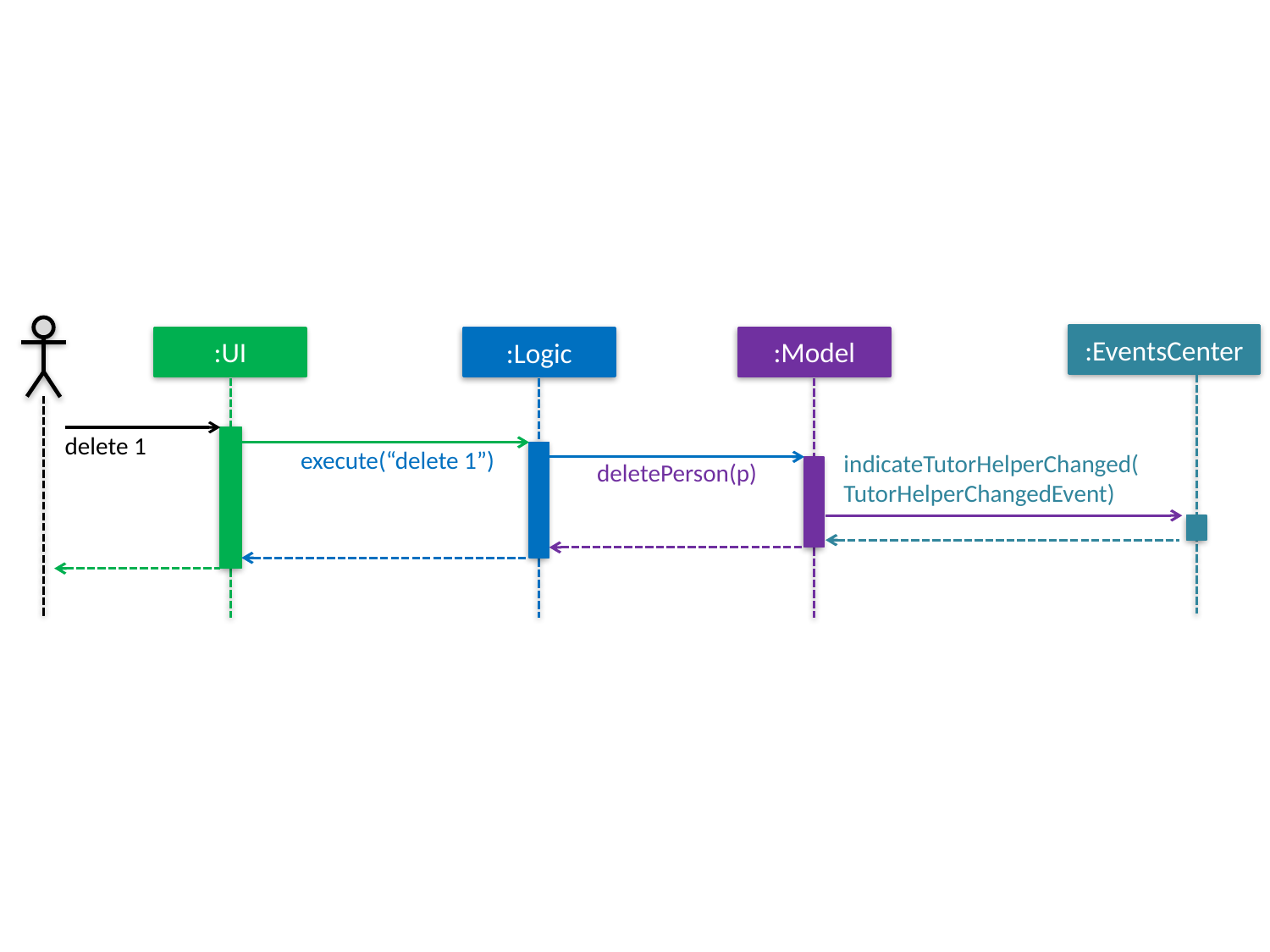

:EventsCenter
:UI
:Model
:Logic

delete 1

execute(“delete 1”)
indicateTutorHelperChanged(
TutorHelperChangedEvent)

deletePerson(p)